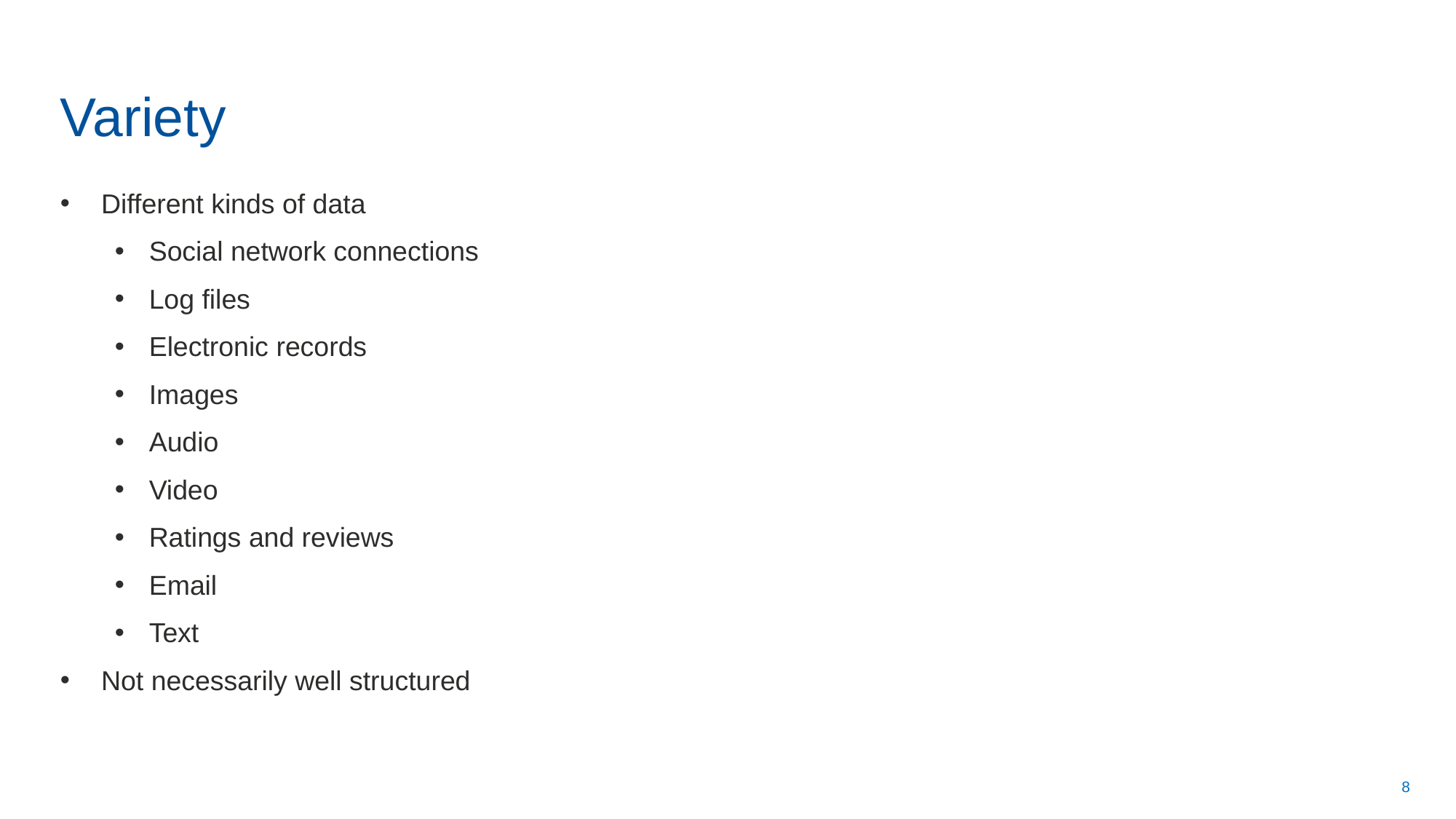

# Variety
Different kinds of data
Social network connections
Log files
Electronic records
Images
Audio
Video
Ratings and reviews
Email
Text
Not necessarily well structured